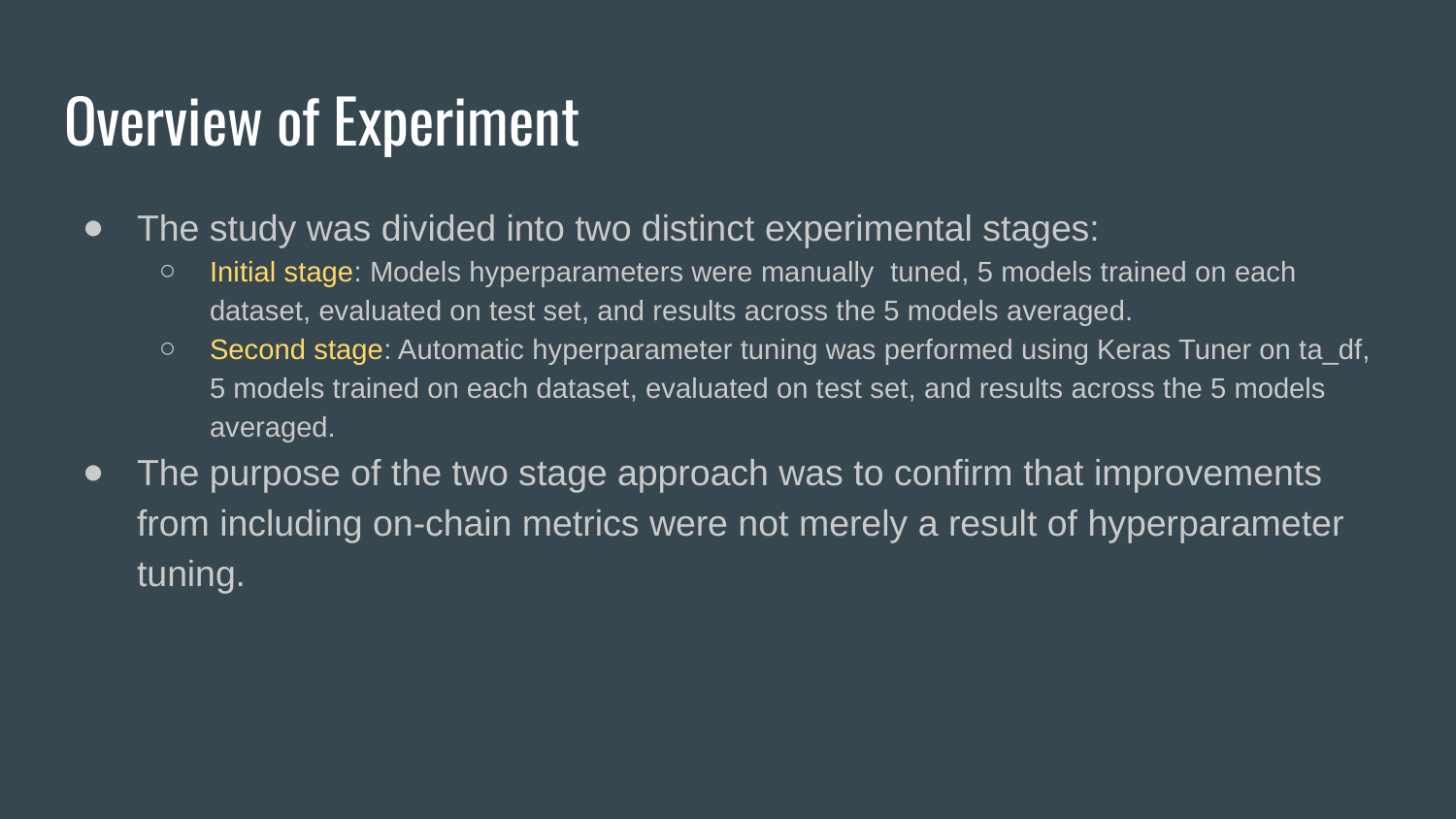

# Overview of Experiment
The study was divided into two distinct experimental stages:
Initial stage: Models hyperparameters were manually  tuned, 5 models trained on each dataset, evaluated on test set, and results across the 5 models averaged.
Second stage: Automatic hyperparameter tuning was performed using Keras Tuner on ta_df, 5 models trained on each dataset, evaluated on test set, and results across the 5 models averaged.
The purpose of the two stage approach was to confirm that improvements from including on-chain metrics were not merely a result of hyperparameter tuning.